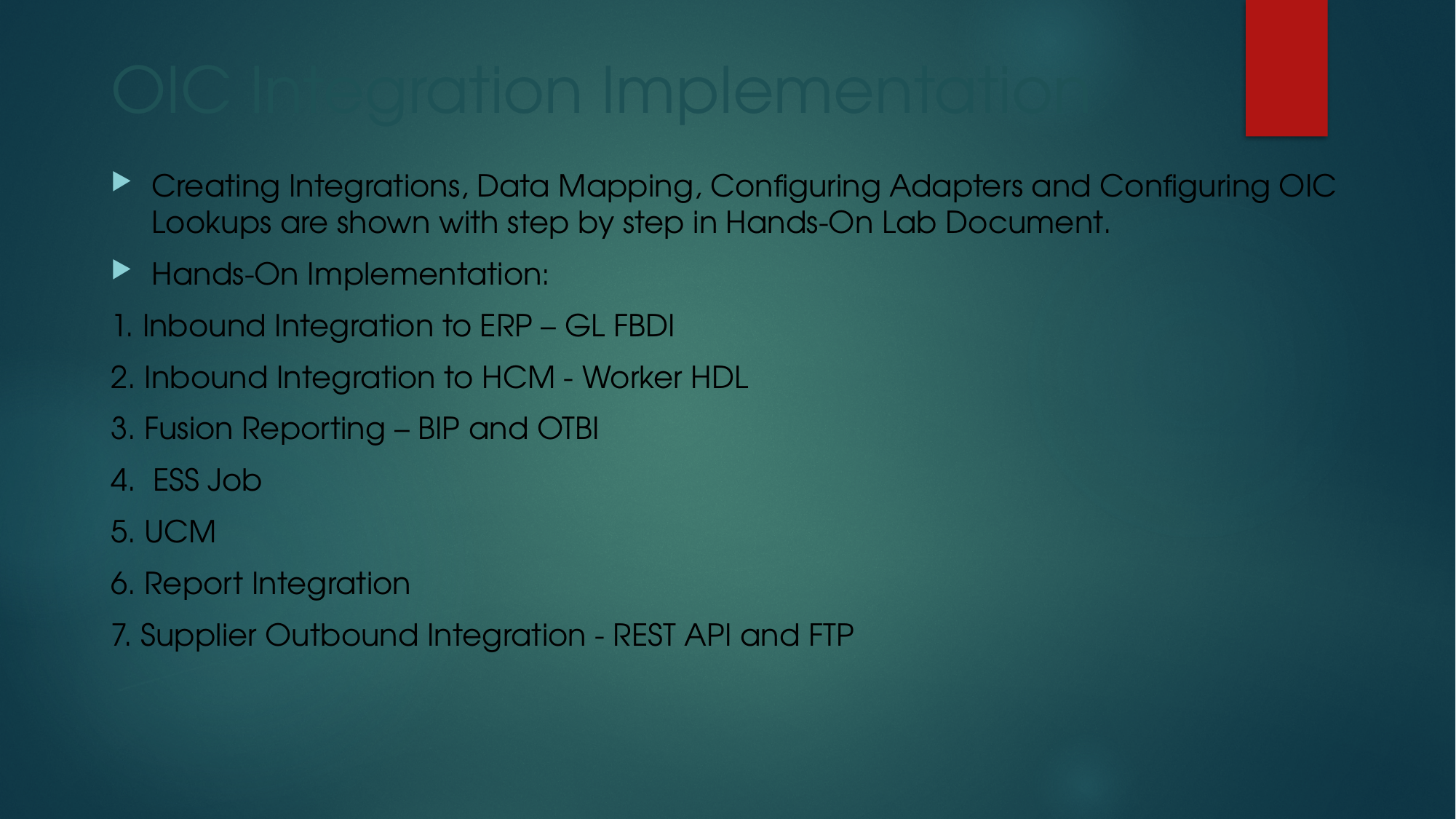

# OIC Integration Implementation
Creating Integrations, Data Mapping, Configuring Adapters and Configuring OIC Lookups are shown with step by step in Hands-On Lab Document.
Hands-On Implementation:
1. Inbound Integration to ERP – GL FBDI
2. Inbound Integration to HCM - Worker HDL
3. Fusion Reporting – BIP and OTBI
4.  ESS Job
5. UCM
6. Report Integration
7. Supplier Outbound Integration - REST API and FTP